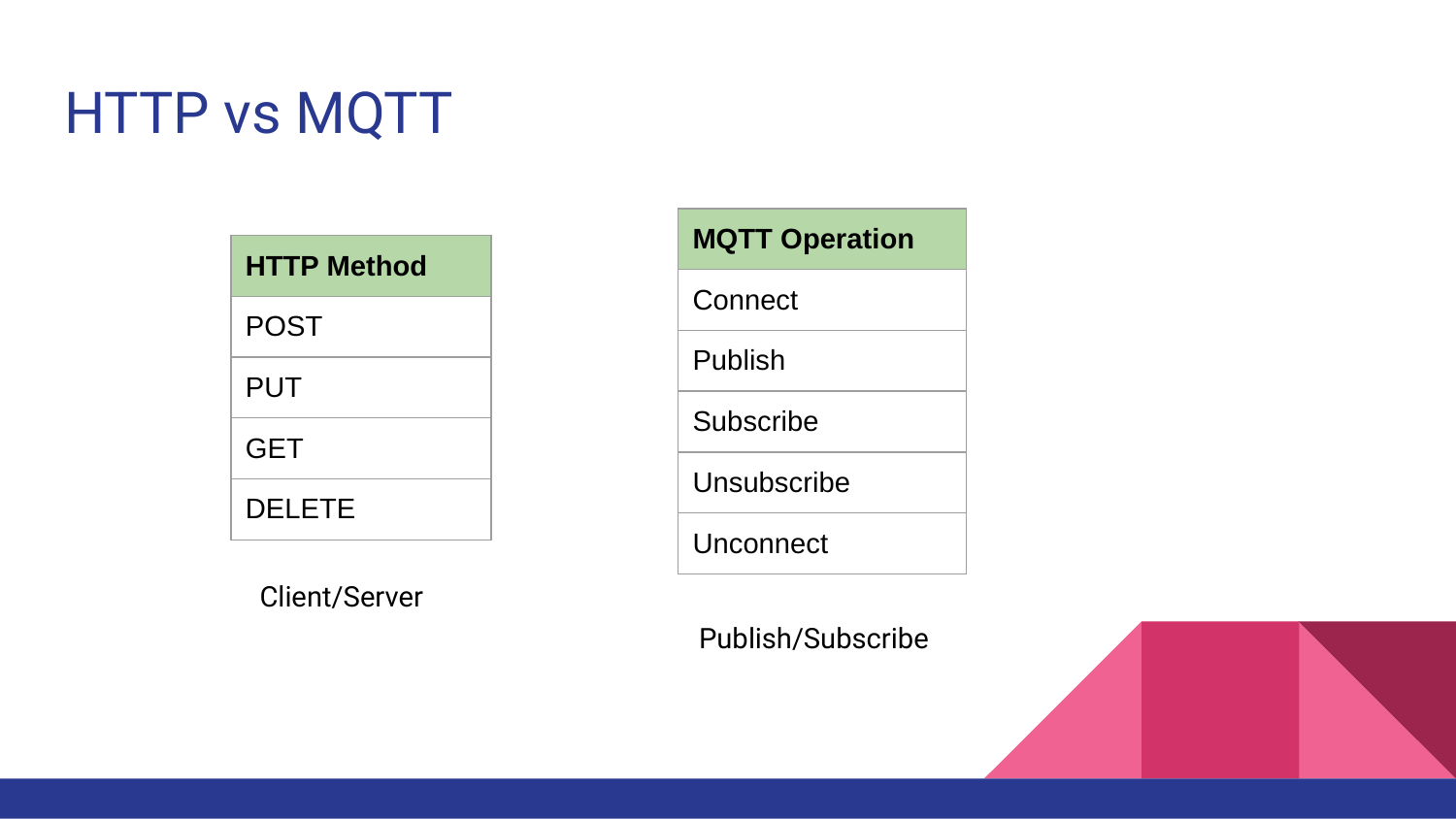

# HTTP vs MQTT
| MQTT Operation |
| --- |
| Connect |
| Publish |
| Subscribe |
| Unsubscribe |
| Unconnect |
| HTTP Method |
| --- |
| POST |
| PUT |
| GET |
| DELETE |
Client/Server
Publish/Subscribe